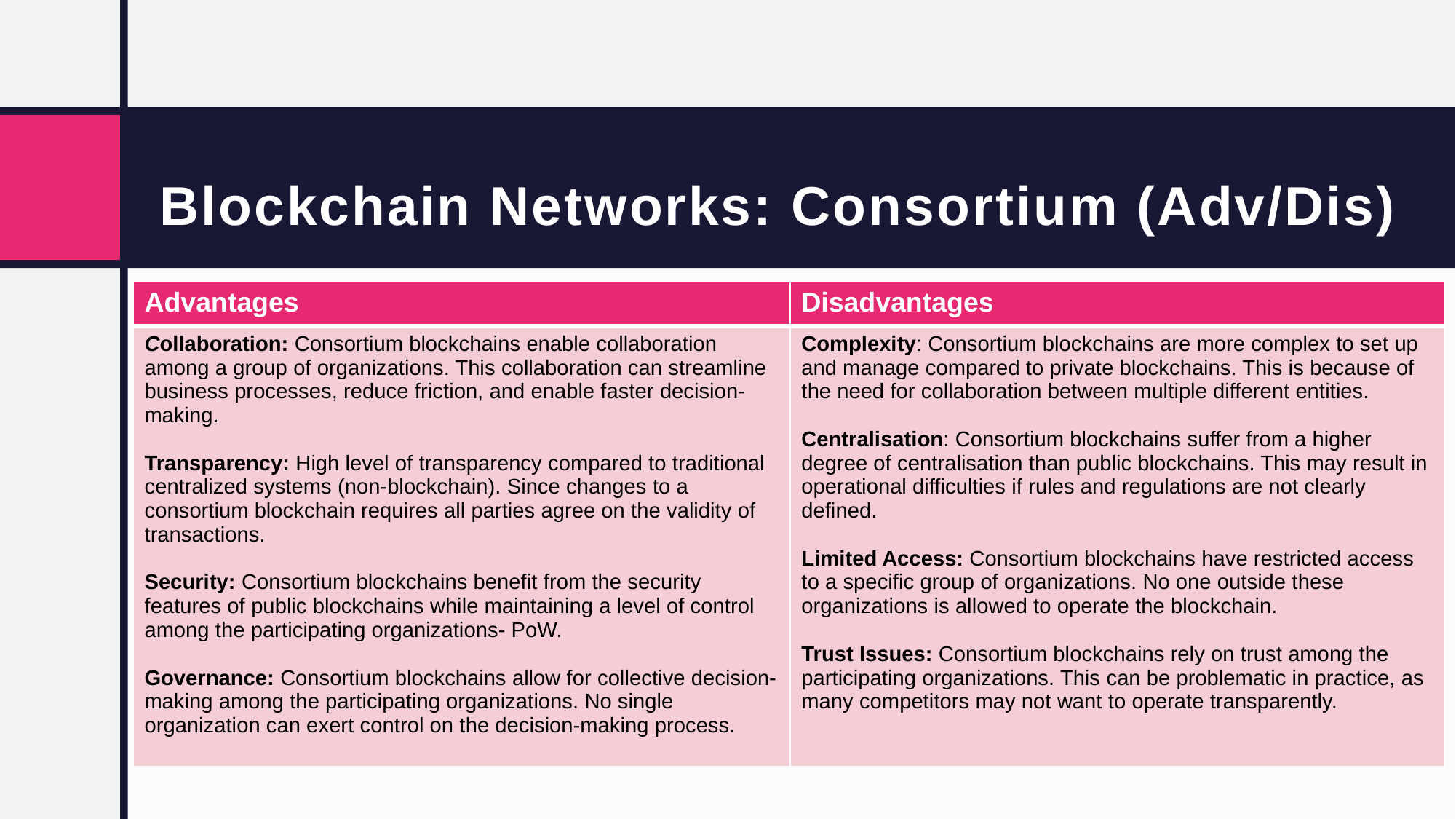

# Blockchain Networks: Consortium (Adv/Dis)

| Advantages | Disadvantages |
| --- | --- |
| Collaboration: Consortium blockchains enable collaboration among a group of organizations. This collaboration can streamline business processes, reduce friction, and enable faster decision-making.  Transparency: High level of transparency compared to traditional centralized systems (non-blockchain). Since changes to a consortium blockchain requires all parties agree on the validity of transactions.  Security: Consortium blockchains benefit from the security features of public blockchains while maintaining a level of control among the participating organizations- PoW.  Governance: Consortium blockchains allow for collective decision-making among the participating organizations. No single organization can exert control on the decision-making process. | Complexity: Consortium blockchains are more complex to set up and manage compared to private blockchains. This is because of the need for collaboration between multiple different entities.  Centralisation: Consortium blockchains suffer from a higher degree of centralisation than public blockchains. This may result in operational difficulties if rules and regulations are not clearly defined. Limited Access: Consortium blockchains have restricted access to a specific group of organizations. No one outside these organizations is allowed to operate the blockchain.  Trust Issues: Consortium blockchains rely on trust among the participating organizations. This can be problematic in practice, as many competitors may not want to operate transparently. |